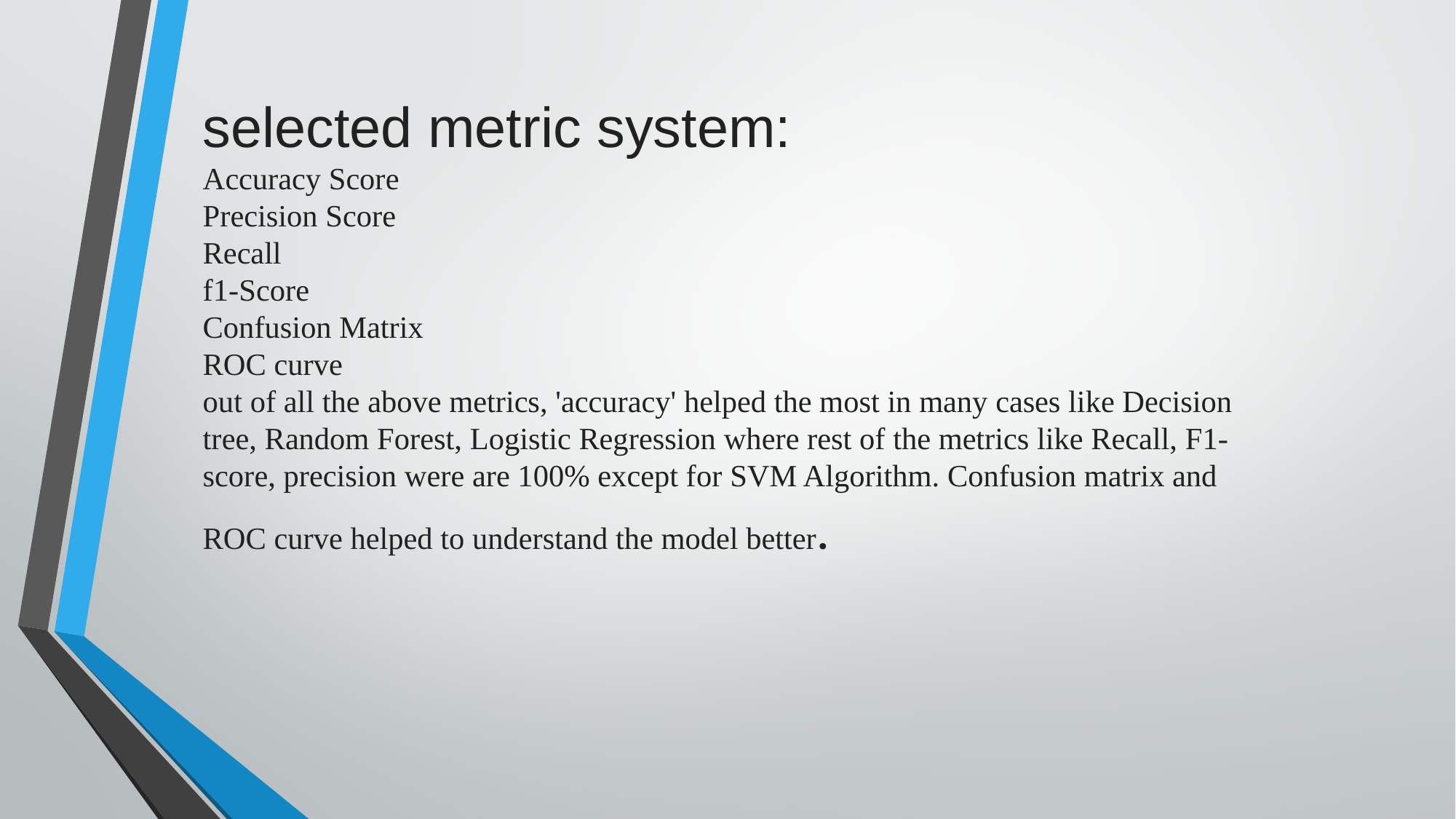

# selected metric system: Accuracy Score Precision Score Recall f1-Score Confusion Matrix ROC curve out of all the above metrics, 'accuracy' helped the most in many cases like Decision tree, Random Forest, Logistic Regression where rest of the metrics like Recall, F1-score, precision were are 100% except for SVM Algorithm. Confusion matrix and ROC curve helped to understand the model better.